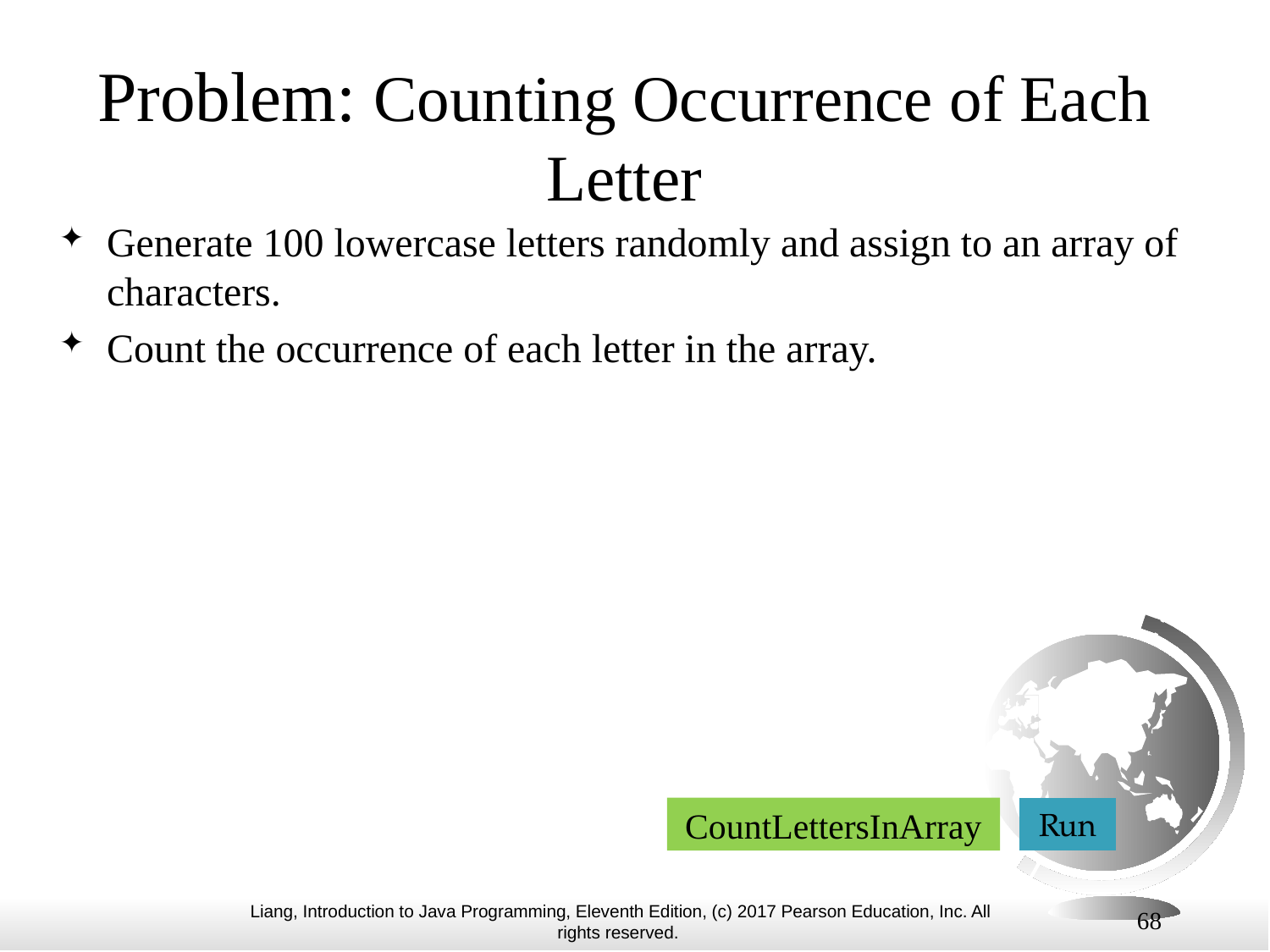

# Problem: Counting Occurrence of Each Letter
Generate 100 lowercase letters randomly and assign to an array of characters.
Count the occurrence of each letter in the array.

CountLettersInArray

Run
68